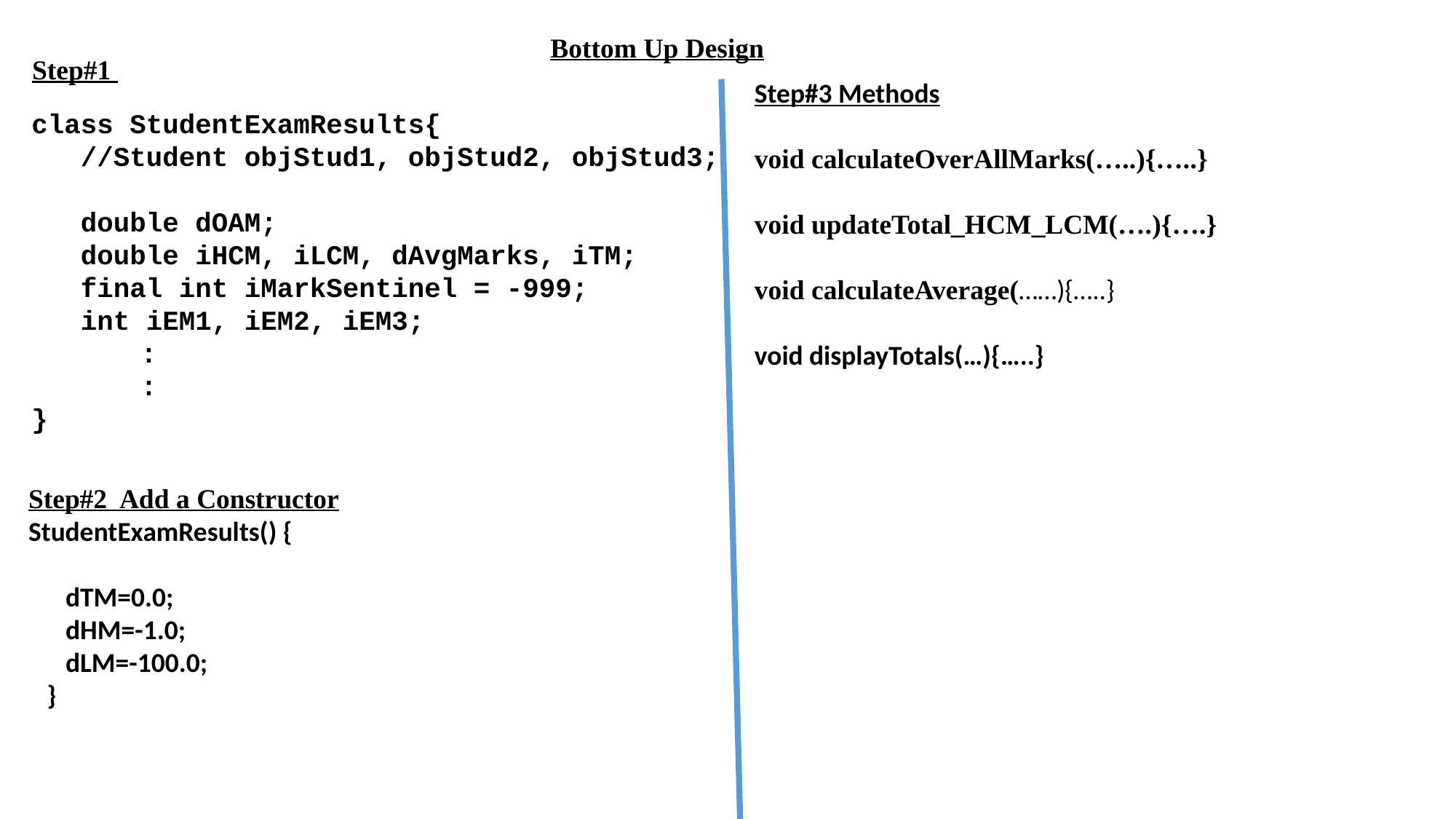

Bottom Up Design
Step#1
Step#3 Methods

void calculateOverAllMarks(…..){…..}

void updateTotal_HCM_LCM(….){….}

void calculateAverage(……){…..}

void displayTotals(…){…..}
class StudentExamResults{
   //Student objStud1, objStud2, objStud3;

   double dOAM;
   double iHCM, iLCM, dAvgMarks, iTM;
   final int iMarkSentinel = -999;
   int iEM1, iEM2, iEM3;
	:
	:
}
Step#2  Add a Constructor
StudentExamResults() {

      dTM=0.0;
      dHM=-1.0;
      dLM=-100.0;
   }